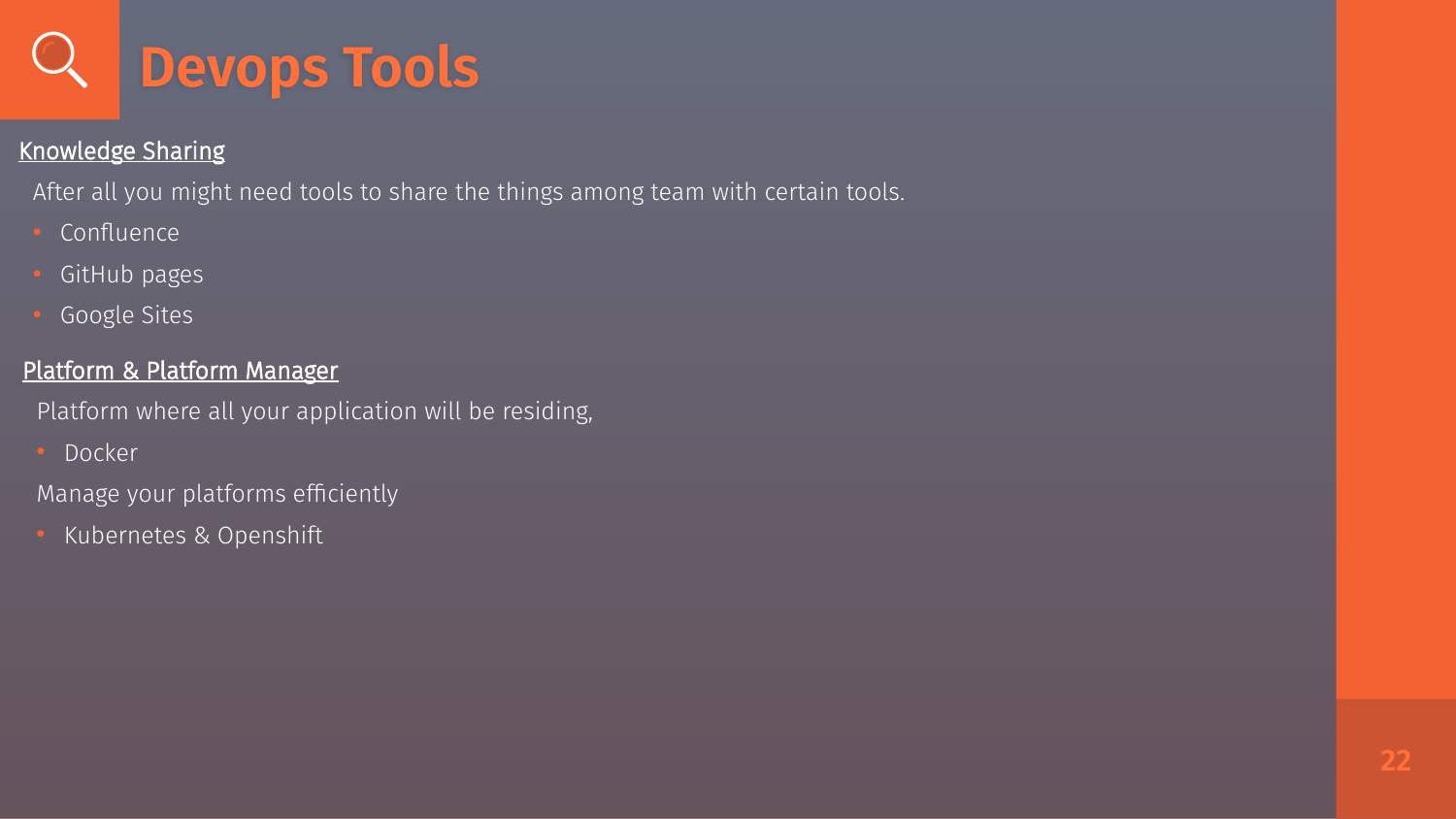

# Devops Tools
Knowledge Sharing
After all you might need tools to share the things among team with certain tools.
Confluence
GitHub pages
Google Sites

Platform & Platform Manager
Platform where all your application will be residing,
Docker
Manage your platforms efficiently
Kubernetes & Openshift

22